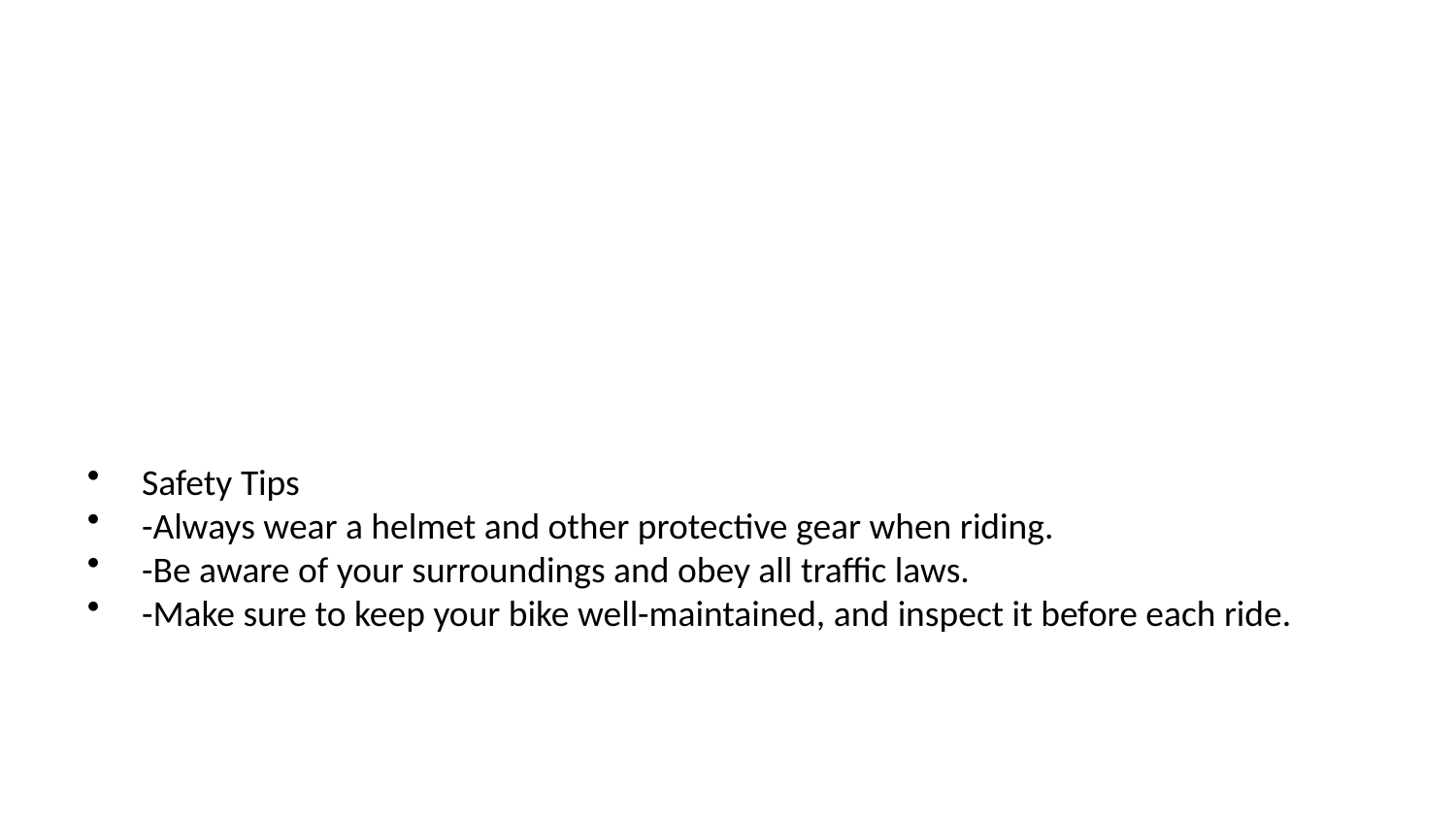

Safety Tips
-Always wear a helmet and other protective gear when riding.
-Be aware of your surroundings and obey all traffic laws.
-Make sure to keep your bike well-maintained, and inspect it before each ride.